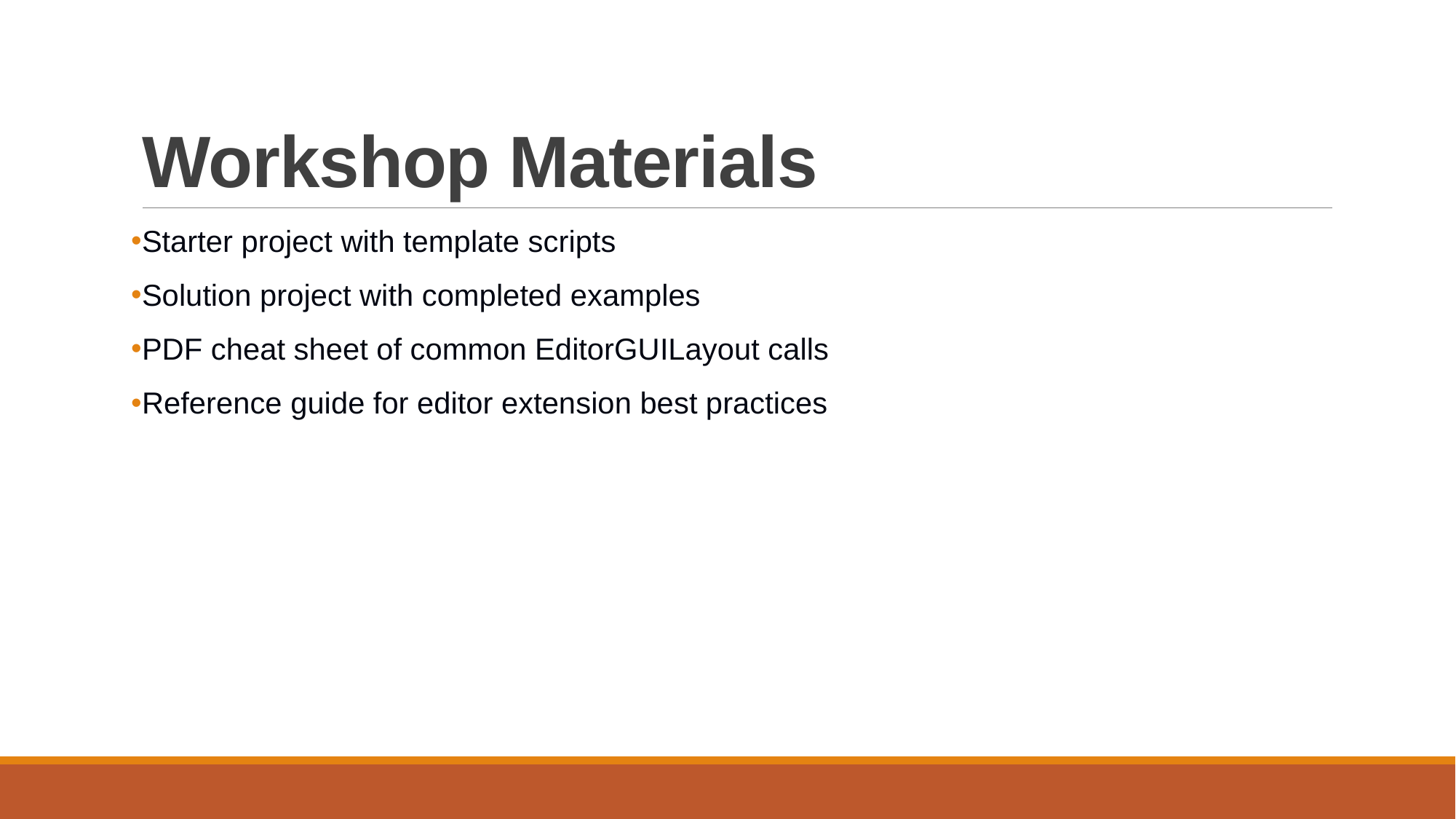

# Workshop Materials
Starter project with template scripts
Solution project with completed examples
PDF cheat sheet of common EditorGUILayout calls
Reference guide for editor extension best practices